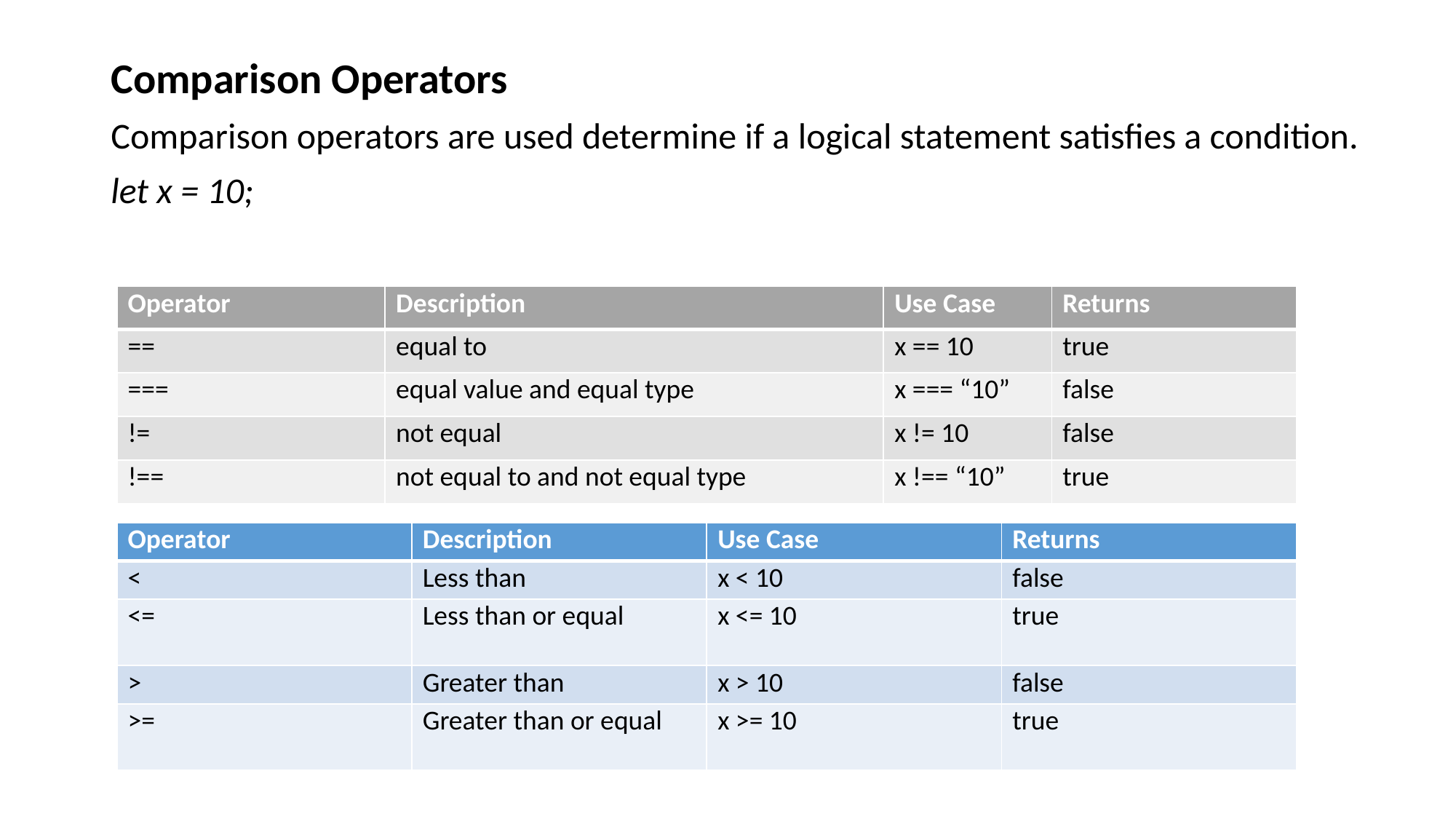

Comparison Operators
Comparison operators are used determine if a logical statement satisfies a condition.
let x = 10;

| Operator | Description | Use Case |
| --- | --- | --- |
| == | equal to | x == 10 |
| === | equal value and equal type | x === “10” |
| != | not equal | x != 10 |
| !== | not equal to and not equal type | x !== “10” |
| Returns |
| --- |
| true |
| false |
| false |
| true |
| Operator | Description | Use Case | Returns |
| --- | --- | --- | --- |
| < | Less than | x < 10 | false |
| <= | Less than or equal | x <= 10 | true |
| > | Greater than | x > 10 | false |
| >= | Greater than or equal | x >= 10 | true |